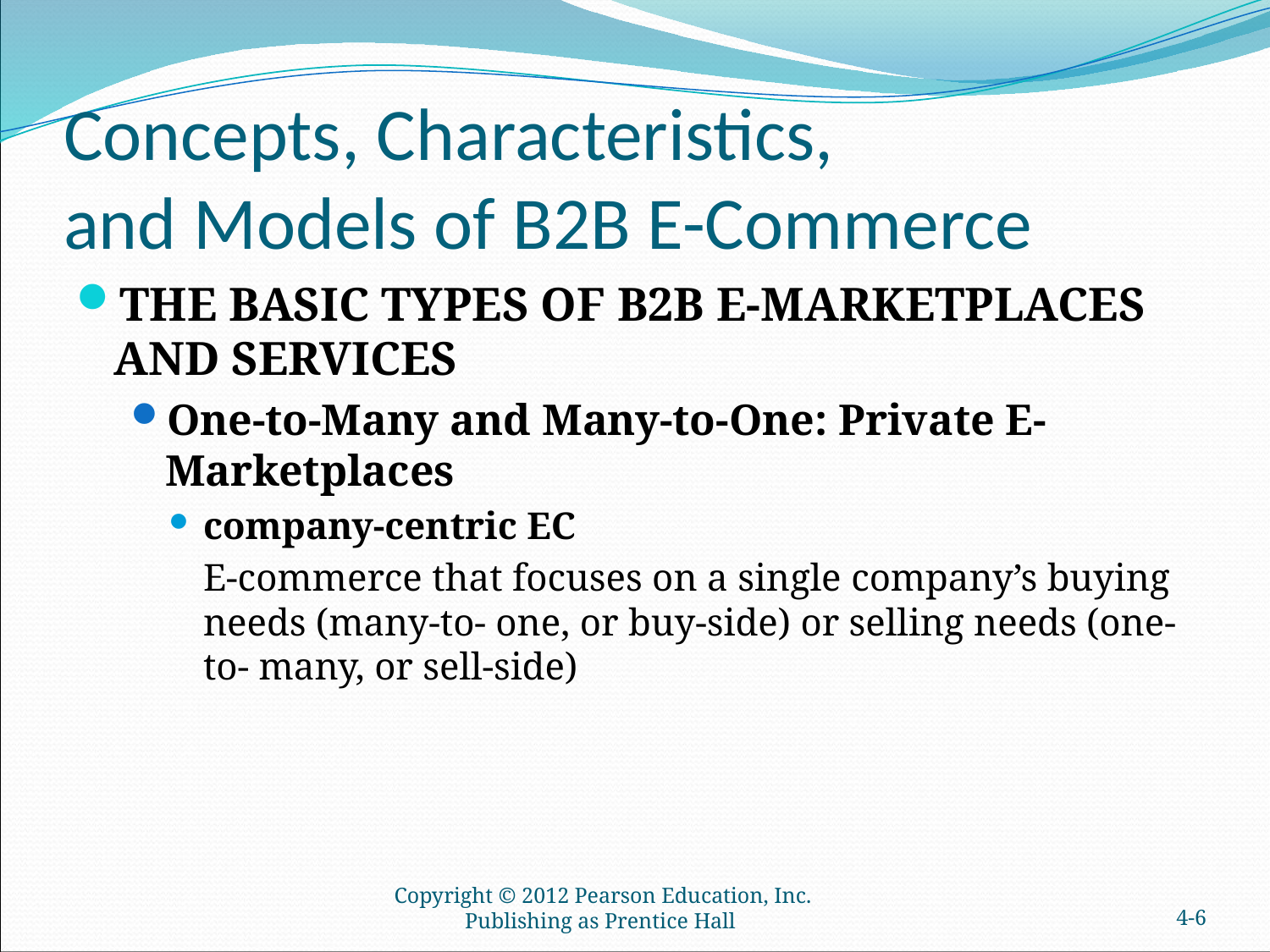

# Concepts, Characteristics, and Models of B2B E-Commerce
THE BASIC TYPES OF B2B E-MARKETPLACES AND SERVICES
One-to-Many and Many-to-One: Private E-Marketplaces
company-centric EC
	E-commerce that focuses on a single company’s buying needs (many-to- one, or buy-side) or selling needs (one-to- many, or sell-side)
Copyright © 2012 Pearson Education, Inc. Publishing as Prentice Hall
4-6